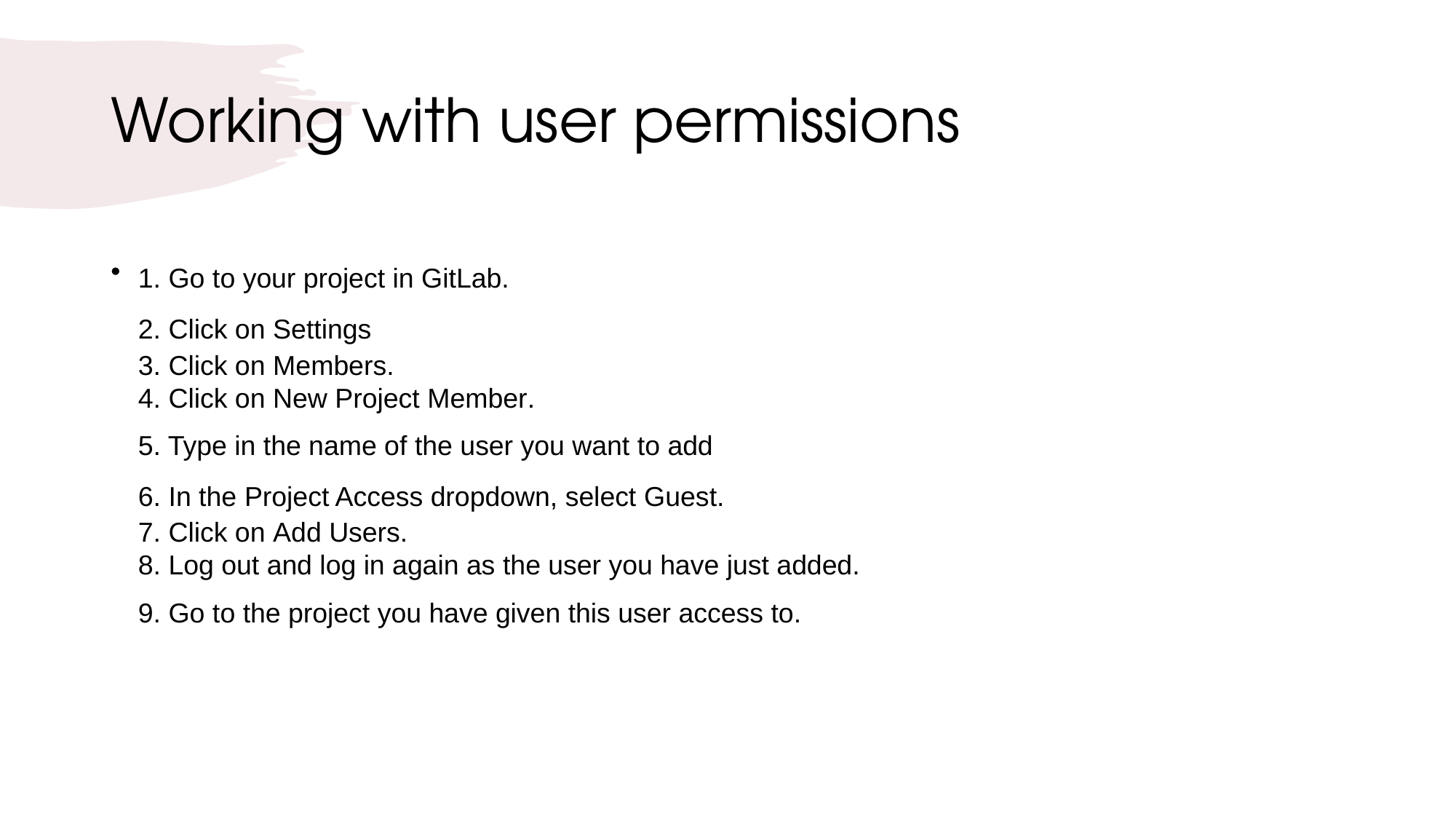

# Working with user permissions
1. Go to your project in GitLab.
2. Click on Settings
3. Click on Members.
4. Click on New Project Member.
5. Type in the name of the user you want to add
6. In the Project Access dropdown, select Guest.
7. Click on Add Users.
8. Log out and log in again as the user you have just added.
9. Go to the project you have given this user access to.